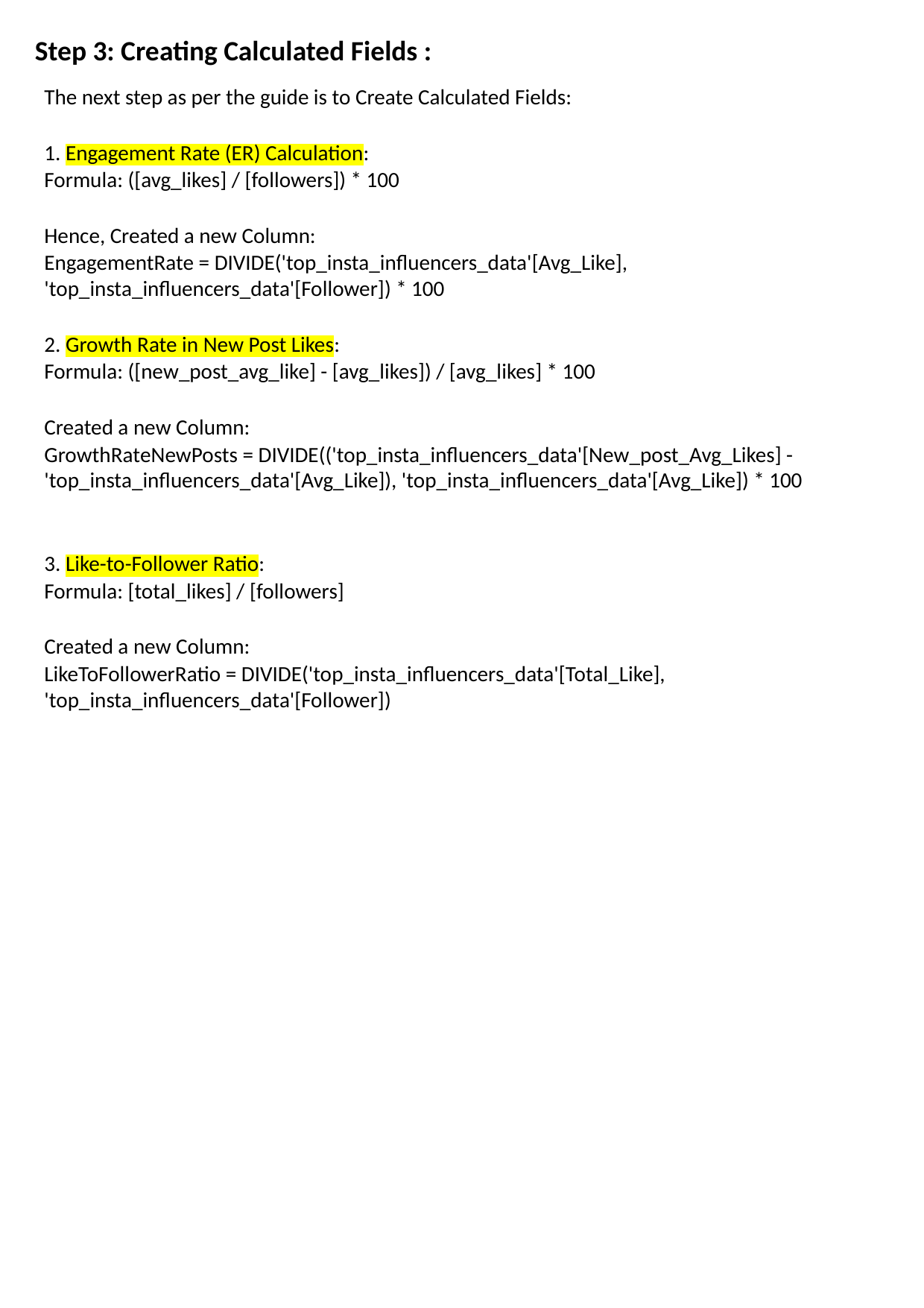

Step 3: Creating Calculated Fields :
The next step as per the guide is to Create Calculated Fields:

1. Engagement Rate (ER) Calculation:
Formula: ([avg_likes] / [followers]) * 100

Hence, Created a new Column:
EngagementRate = DIVIDE('top_insta_influencers_data'[Avg_Like], 'top_insta_influencers_data'[Follower]) * 100

2. Growth Rate in New Post Likes:
Formula: ([new_post_avg_like] - [avg_likes]) / [avg_likes] * 100

Created a new Column:
GrowthRateNewPosts = DIVIDE(('top_insta_influencers_data'[New_post_Avg_Likes] - 'top_insta_influencers_data'[Avg_Like]), 'top_insta_influencers_data'[Avg_Like]) * 100

3. Like-to-Follower Ratio:
Formula: [total_likes] / [followers]

Created a new Column:
LikeToFollowerRatio = DIVIDE('top_insta_influencers_data'[Total_Like], 'top_insta_influencers_data'[Follower])